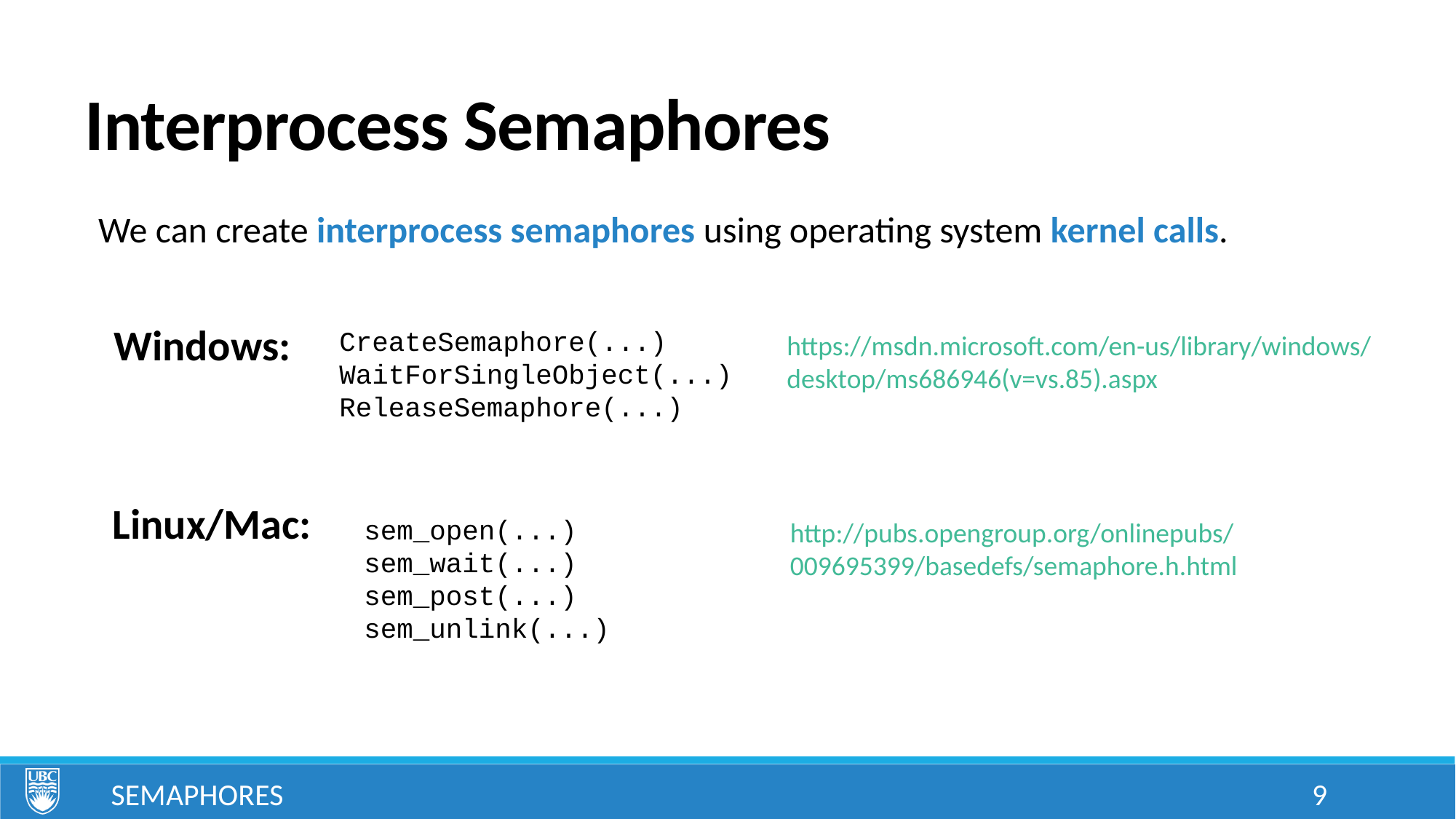

# Interprocess Semaphores
We can create interprocess semaphores using operating system kernel calls.
Windows:

CreateSemaphore(...)
WaitForSingleObject(...)
ReleaseSemaphore(...)

https://msdn.microsoft.com/en-us/library/windows/desktop/ms686946(v=vs.85).aspx
Linux/Mac:

sem_open(...)
sem_wait(...)
sem_post(...)
sem_unlink(...)
http://pubs.opengroup.org/onlinepubs/009695399/basedefs/semaphore.h.html
Semaphores
9